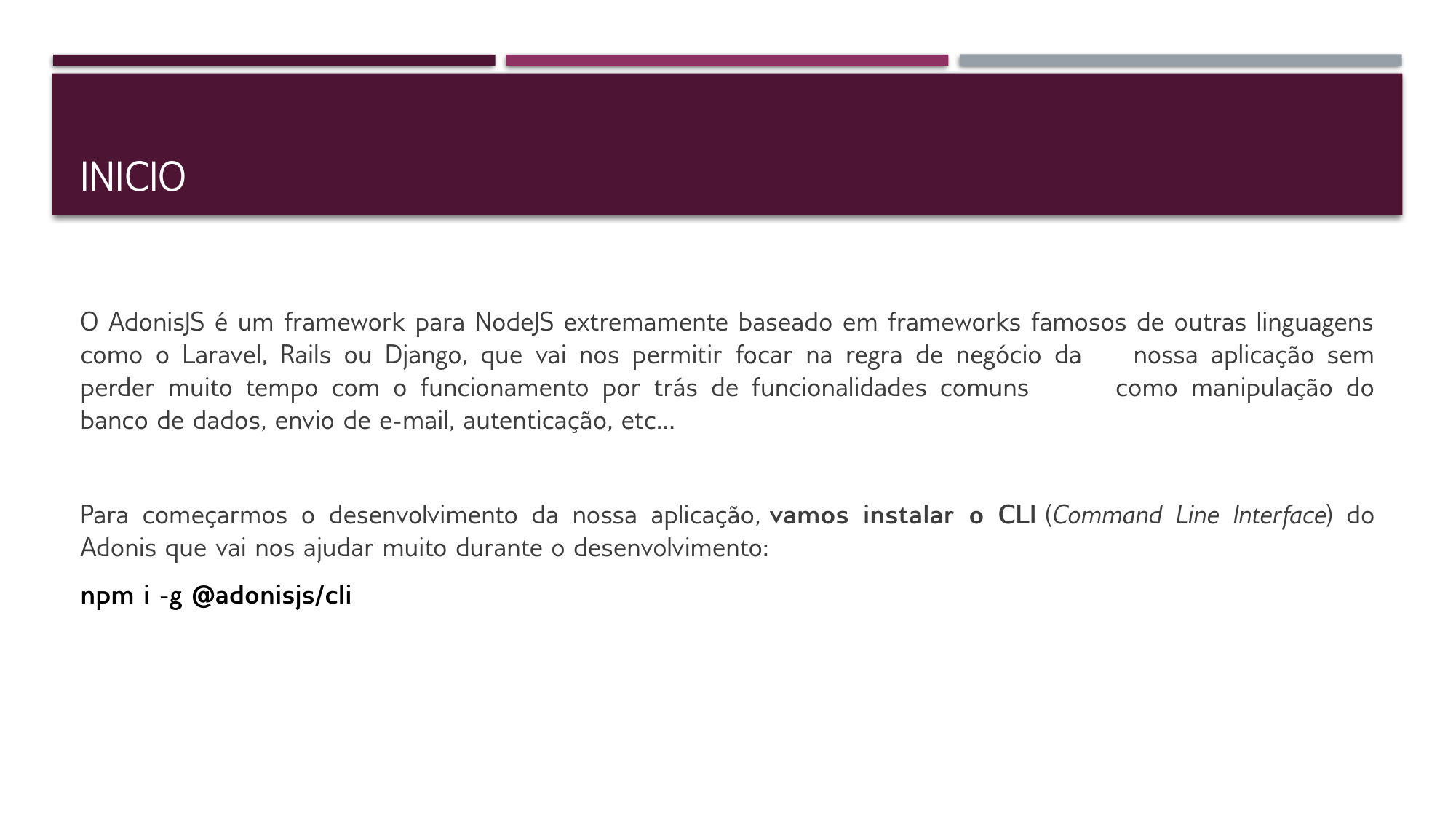

# Inicio
O AdonisJS é um framework para NodeJS extremamente baseado em frameworks famosos de outras linguagens como o Laravel, Rails ou Django, que vai nos permitir focar na regra de negócio da 	nossa aplicação sem perder muito tempo com o funcionamento por trás de funcionalidades comuns 	como manipulação do banco de dados, envio de e-mail, autenticação, etc…

Para começarmos o desenvolvimento da nossa aplicação, vamos instalar o CLI (Command Line Interface) do Adonis que vai nos ajudar muito durante o desenvolvimento:
npm i -g @adonisjs/cli